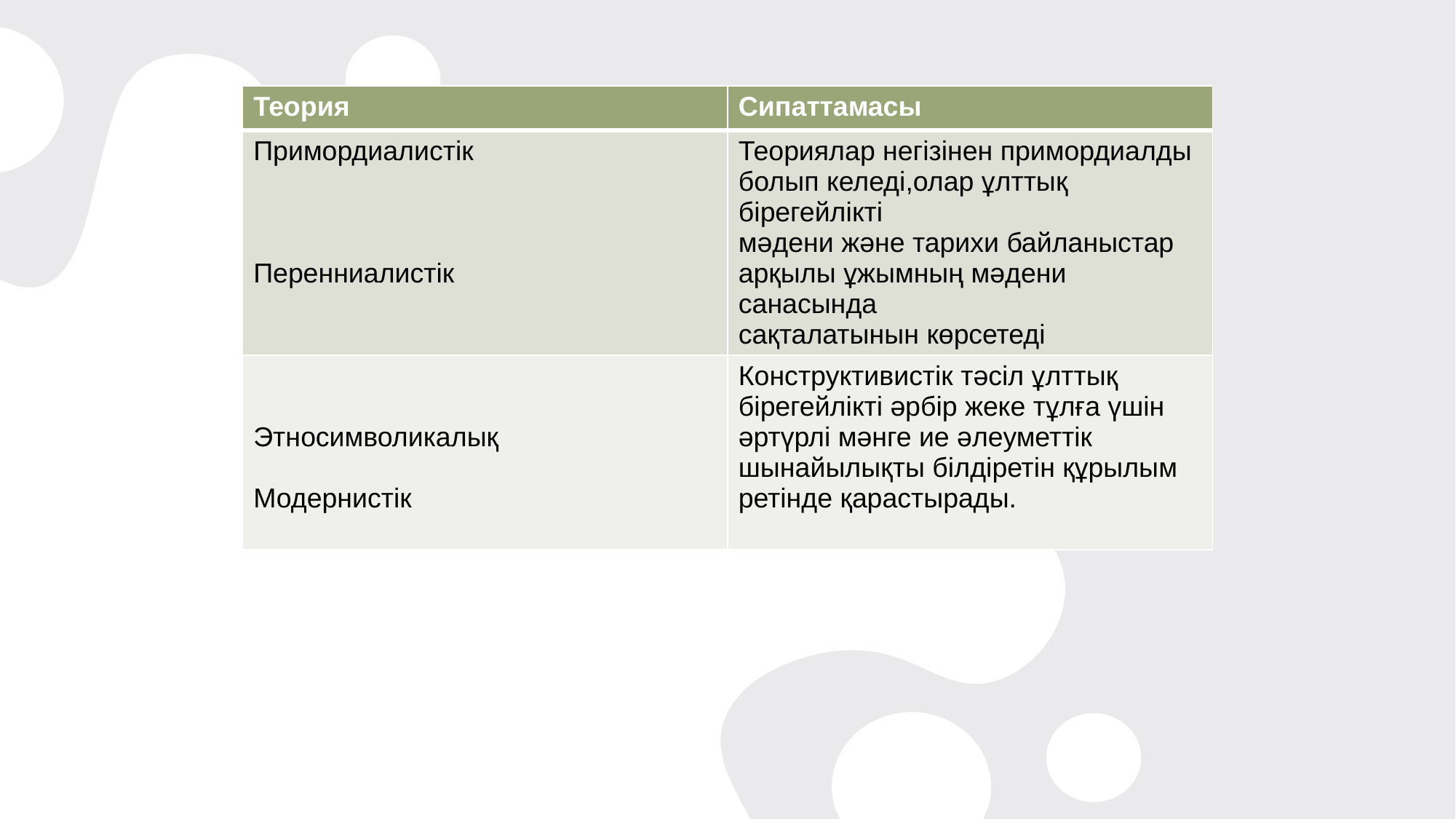

| Теория | Сипаттамасы |
| --- | --- |
| Примордиалистік Перенниалистік | Теориялар негізінен примордиалды болып келеді,олар ұлттық бірегейлікті мәдени және тарихи байланыстар арқылы ұжымның мәдени санасында сақталатынын көрсетеді |
| Этносимволикалық Модернистік | Конструктивистік тәсіл ұлттық бірегейлікті әрбір жеке тұлға үшін әртүрлі мәнге ие әлеуметтік шынайылықты білдіретін құрылым ретінде қарастырады. |